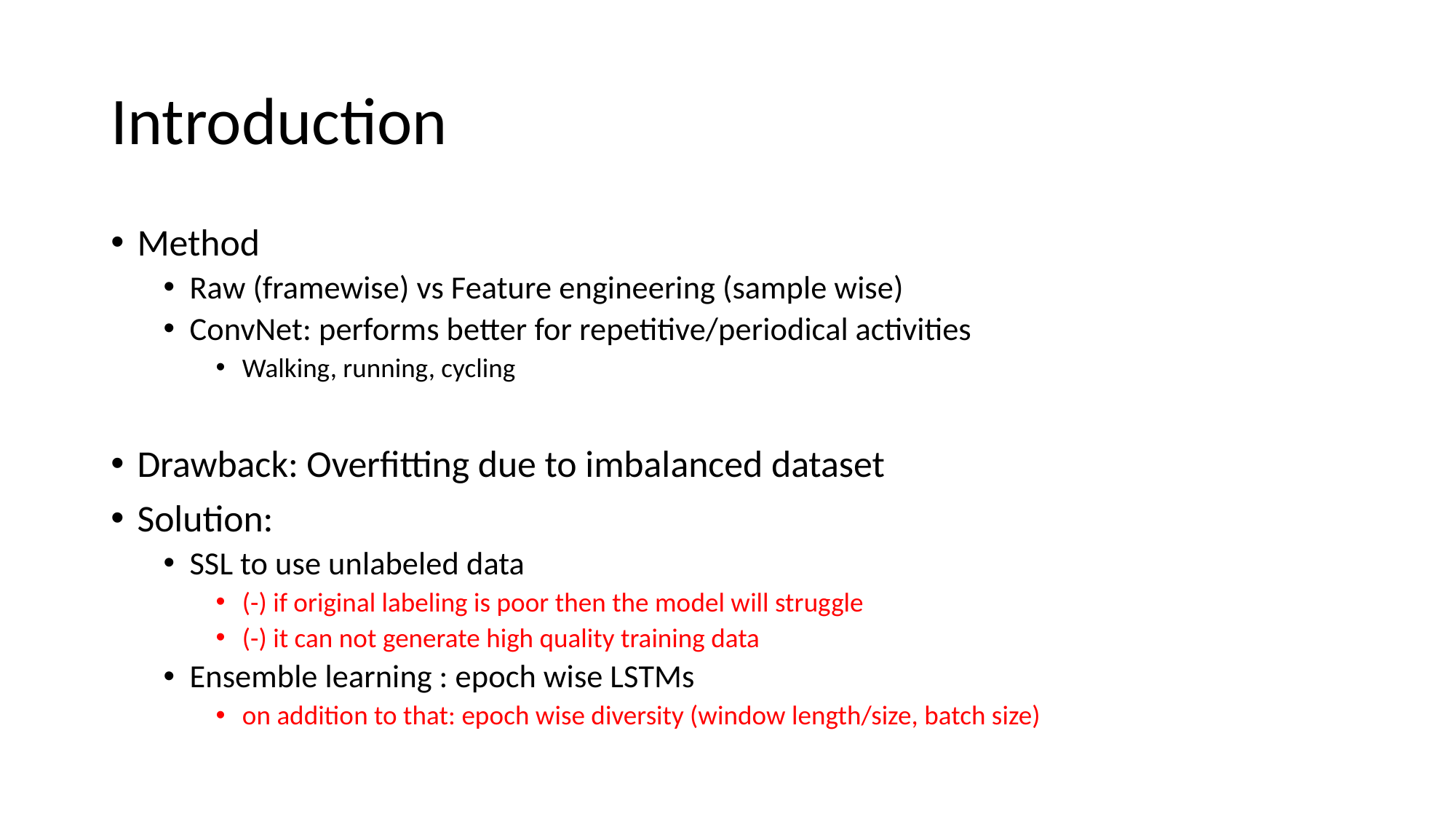

# Introduction
Method
Raw (framewise) vs Feature engineering (sample wise)
ConvNet: performs better for repetitive/periodical activities
Walking, running, cycling

Drawback: Overfitting due to imbalanced dataset
Solution:
SSL to use unlabeled data
(-) if original labeling is poor then the model will struggle
(-) it can not generate high quality training data
Ensemble learning : epoch wise LSTMs
on addition to that: epoch wise diversity (window length/size, batch size)